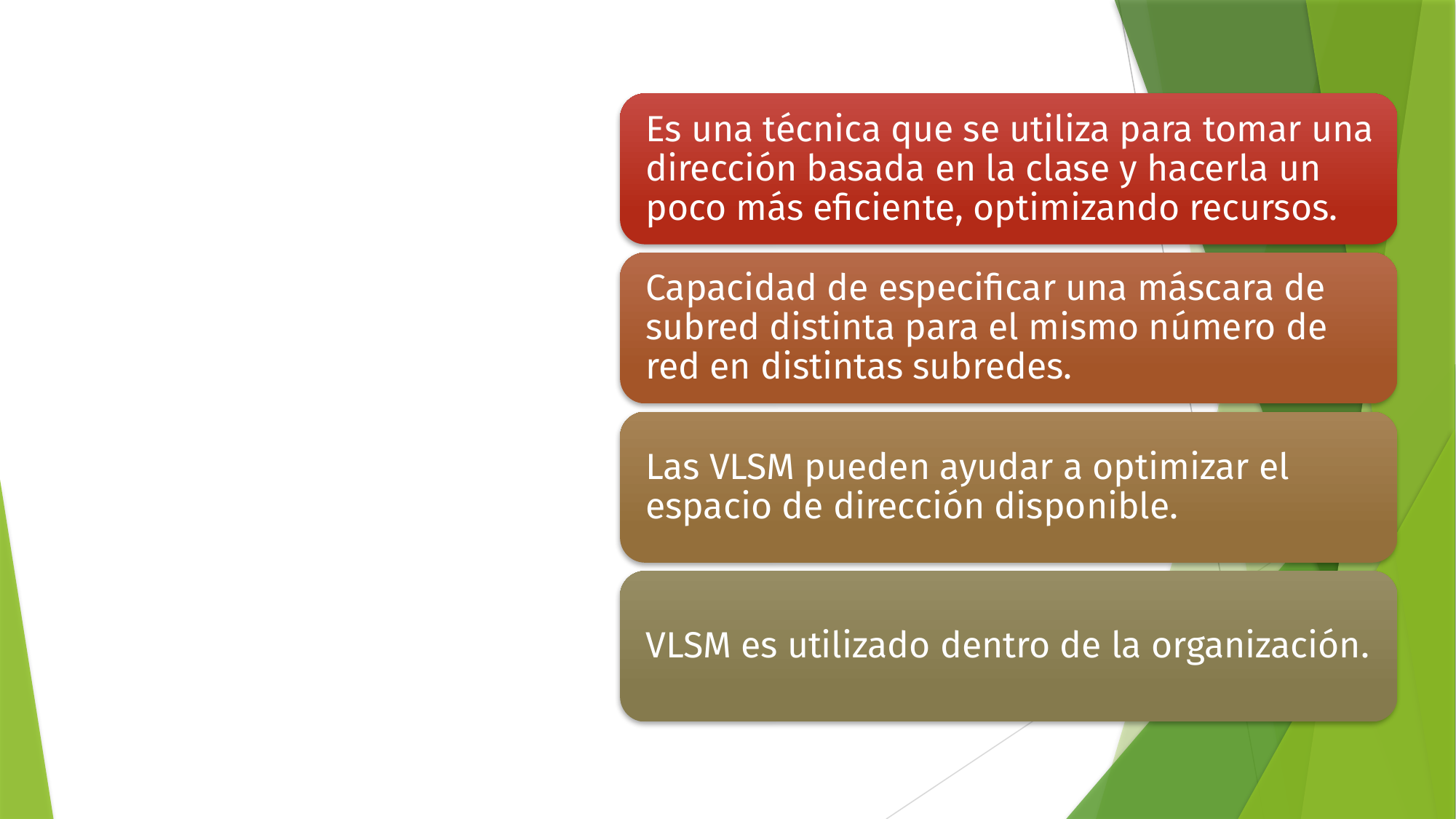

Es una técnica que se utiliza para tomar una dirección basada en la clase y hacerla un poco más eficiente, optimizando recursos.
Capacidad de especificar una máscara de subred distinta para el mismo número de red en distintas subredes.
Las VLSM pueden ayudar a optimizar el espacio de dirección disponible.
VLSM es utilizado dentro de la organización.
# VLSM: Variable Length Subnet Mask (RFC 1817)